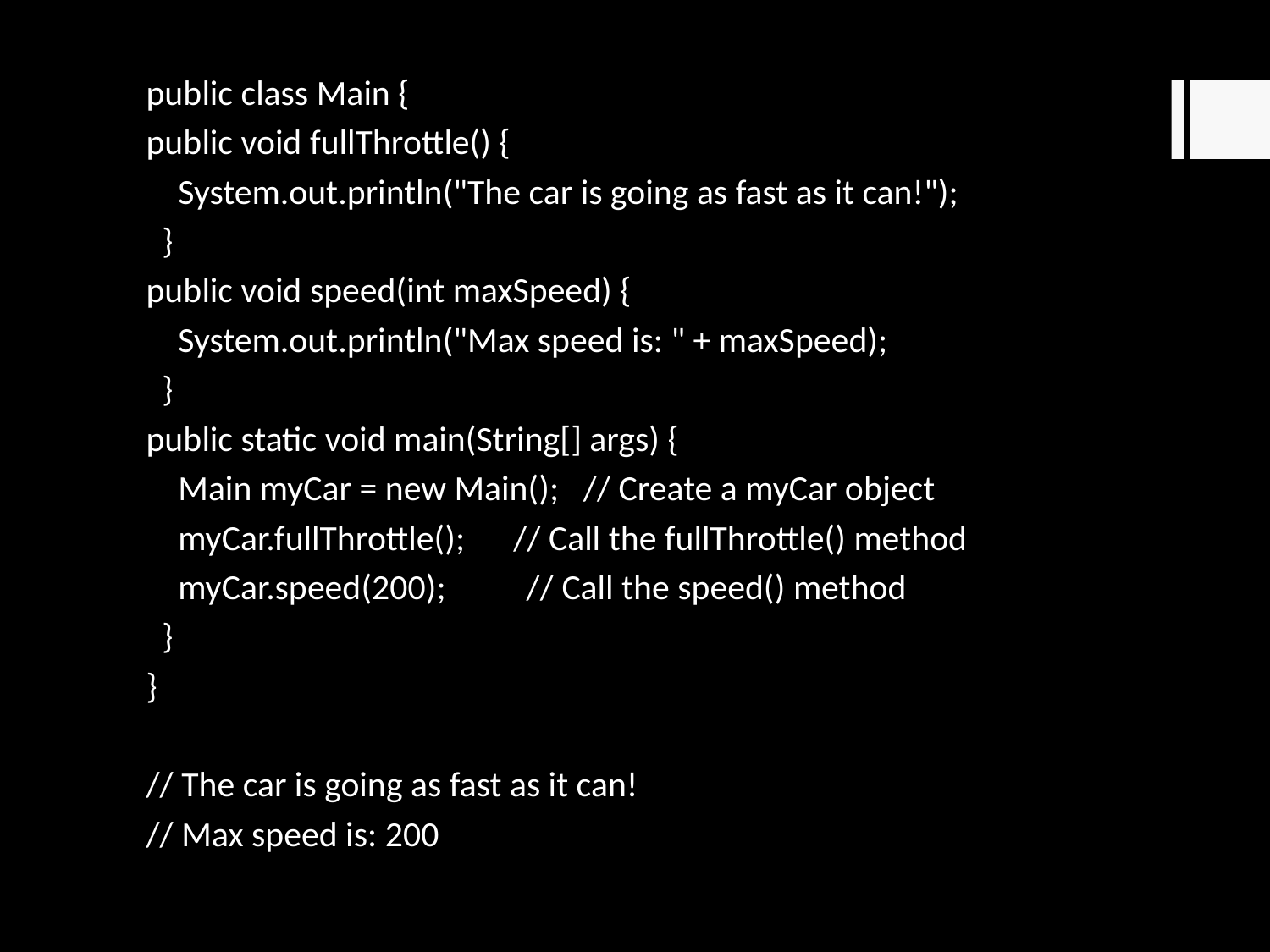

public class Main {
public void fullThrottle() {
    System.out.println("The car is going as fast as it can!");
  }
public void speed(int maxSpeed) {
    System.out.println("Max speed is: " + maxSpeed);
  }
public static void main(String[] args) {
    Main myCar = new Main();   // Create a myCar object
    myCar.fullThrottle();      // Call the fullThrottle() method
    myCar.speed(200);          // Call the speed() method
  }
}

// The car is going as fast as it can!
// Max speed is: 200